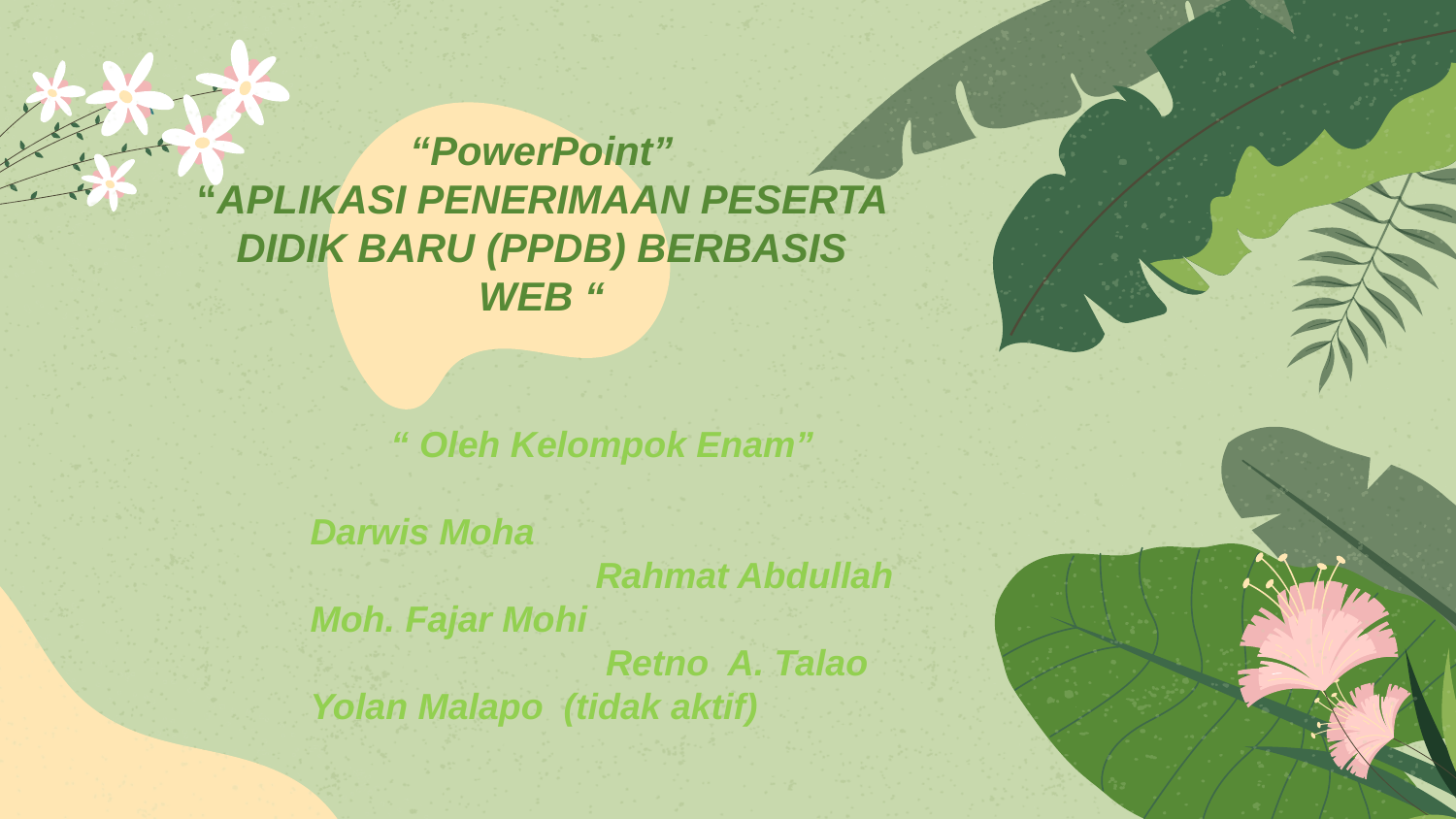

# “PowerPoint” “APLIKASI PENERIMAAN PESERTA DIDIK BARU (PPDB) BERBASIS WEB “

“ Oleh Kelompok Enam”

Darwis Moha
                            Rahmat Abdullah
Moh. Fajar Mohi
                             Retno  A. Talao
Yolan Malapo  (tidak aktif)